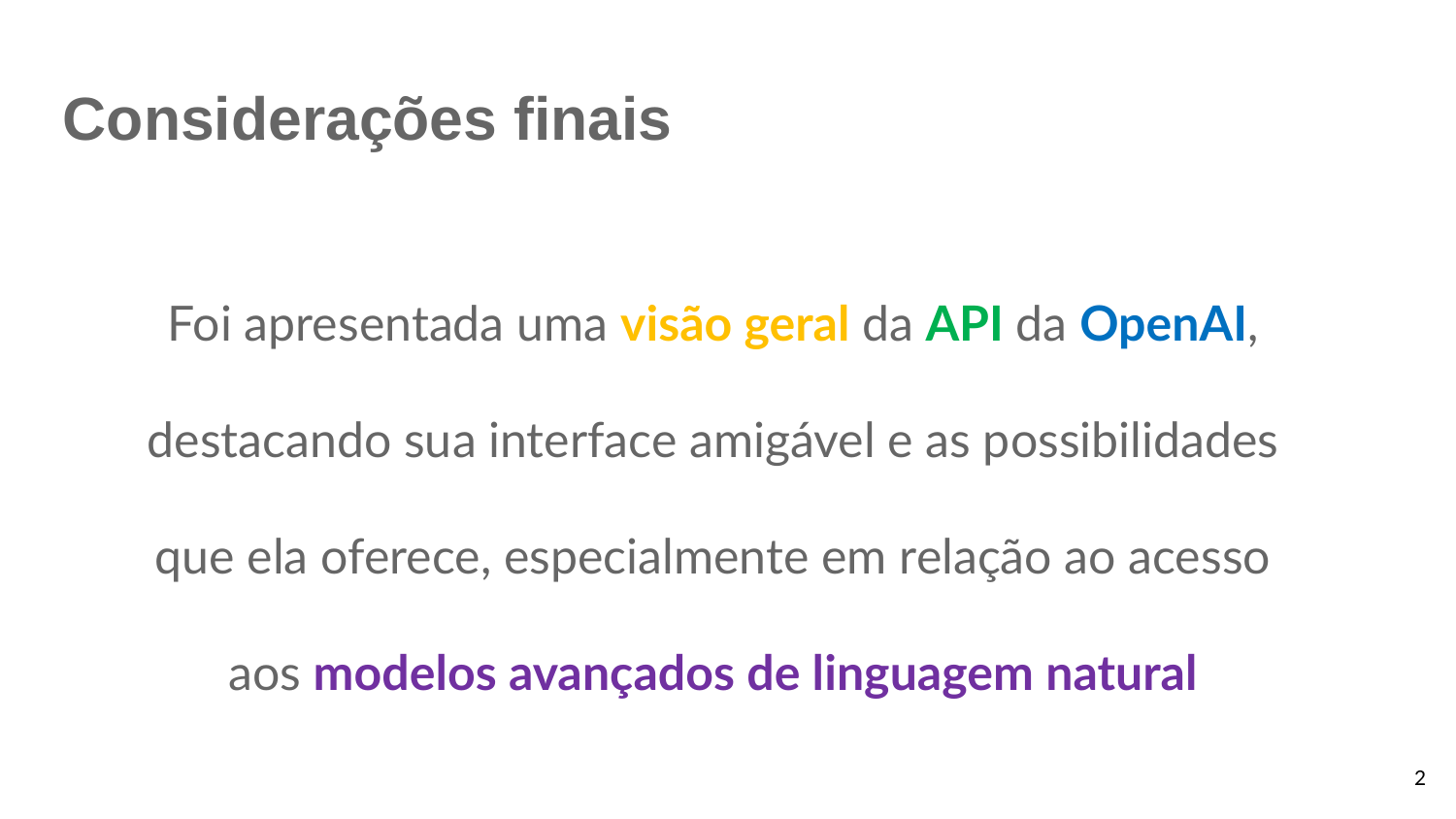

# Considerações finais
Foi apresentada uma visão geral da API da OpenAI, destacando sua interface amigável e as possibilidades que ela oferece, especialmente em relação ao acesso aos modelos avançados de linguagem natural
2